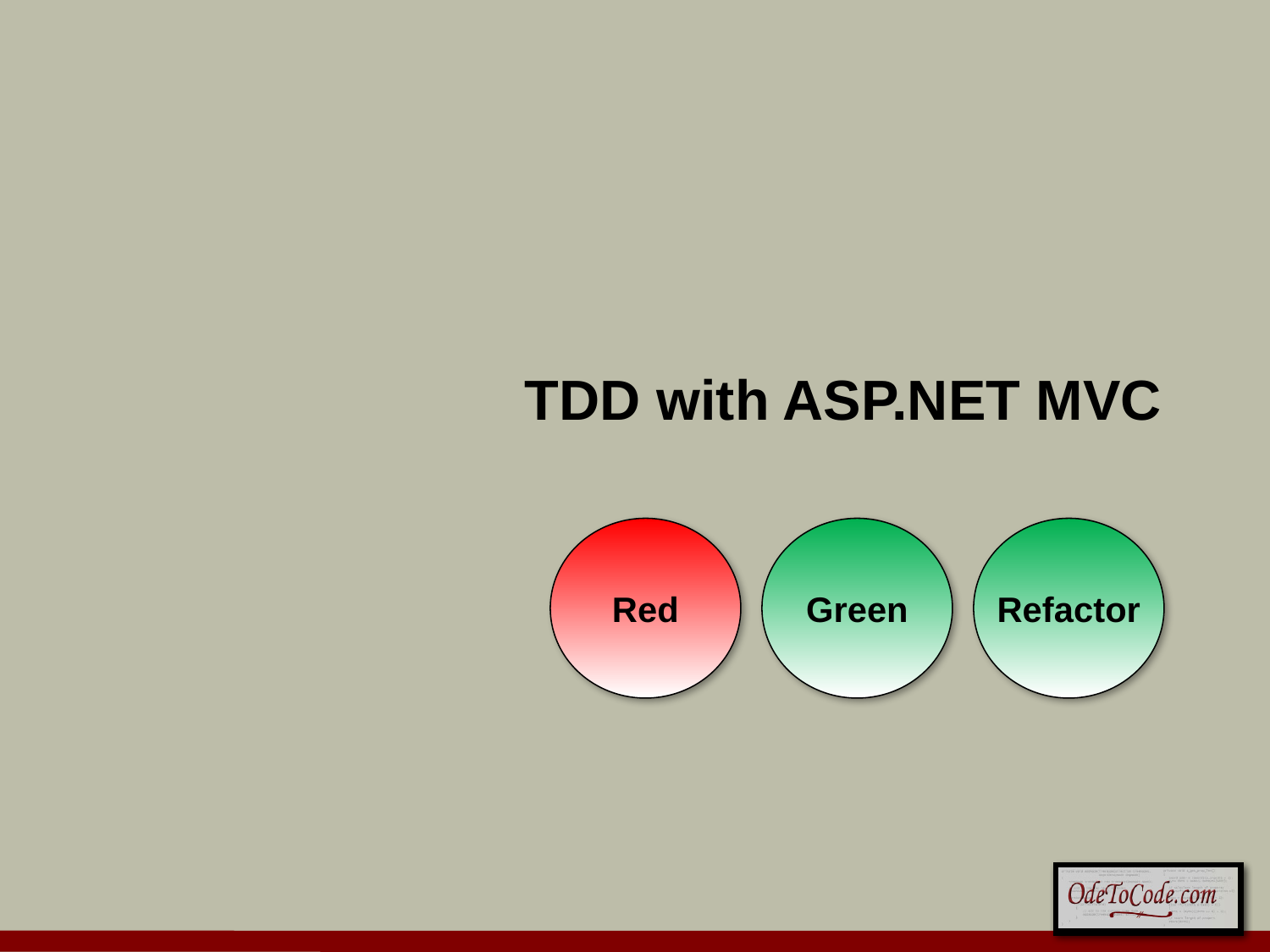

# TDD with ASP.NET MVC

Red
Green
Refactor